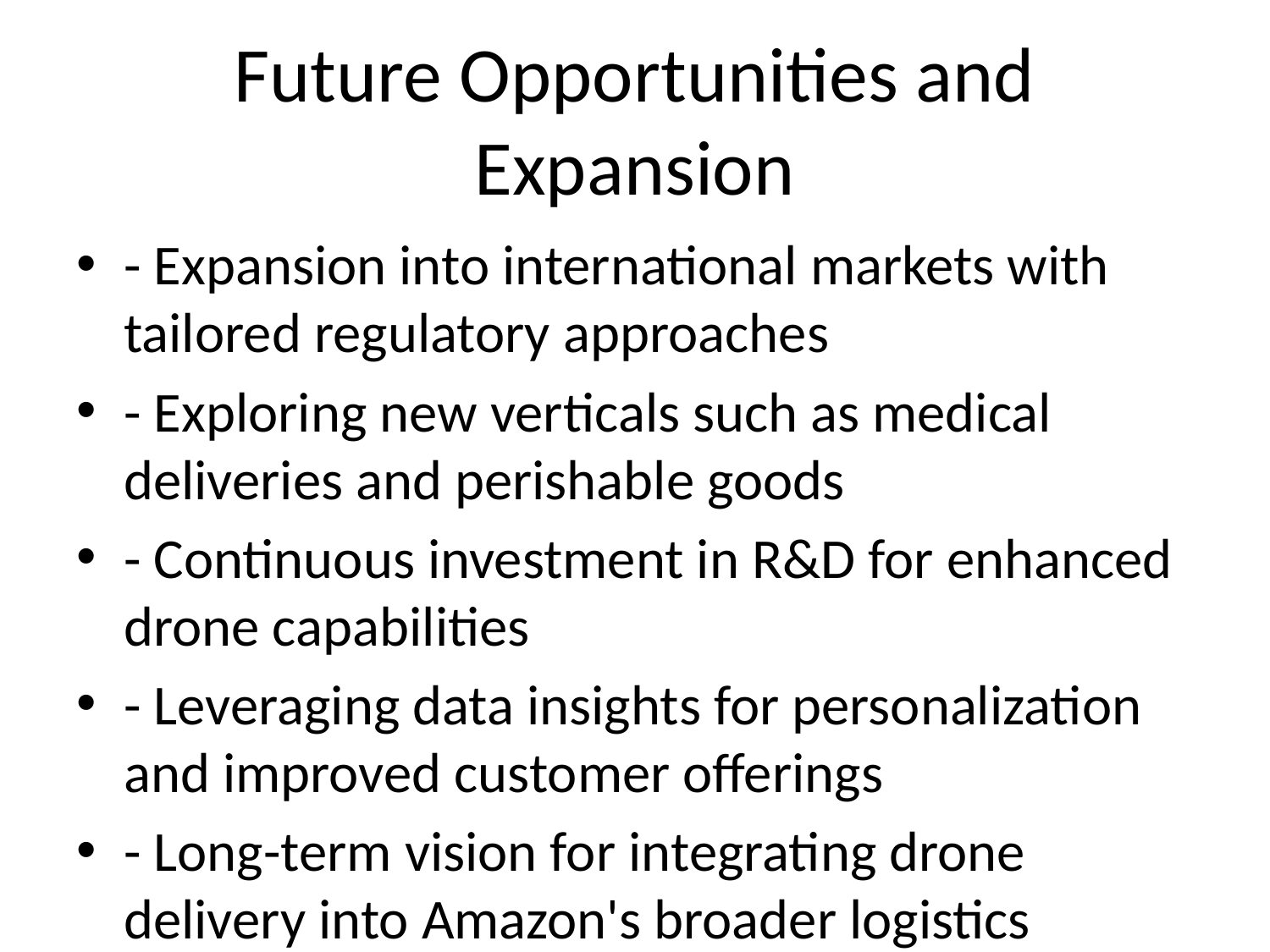

# Future Opportunities and Expansion
- Expansion into international markets with tailored regulatory approaches
- Exploring new verticals such as medical deliveries and perishable goods
- Continuous investment in R&D for enhanced drone capabilities
- Leveraging data insights for personalization and improved customer offerings
- Long-term vision for integrating drone delivery into Amazon's broader logistics network